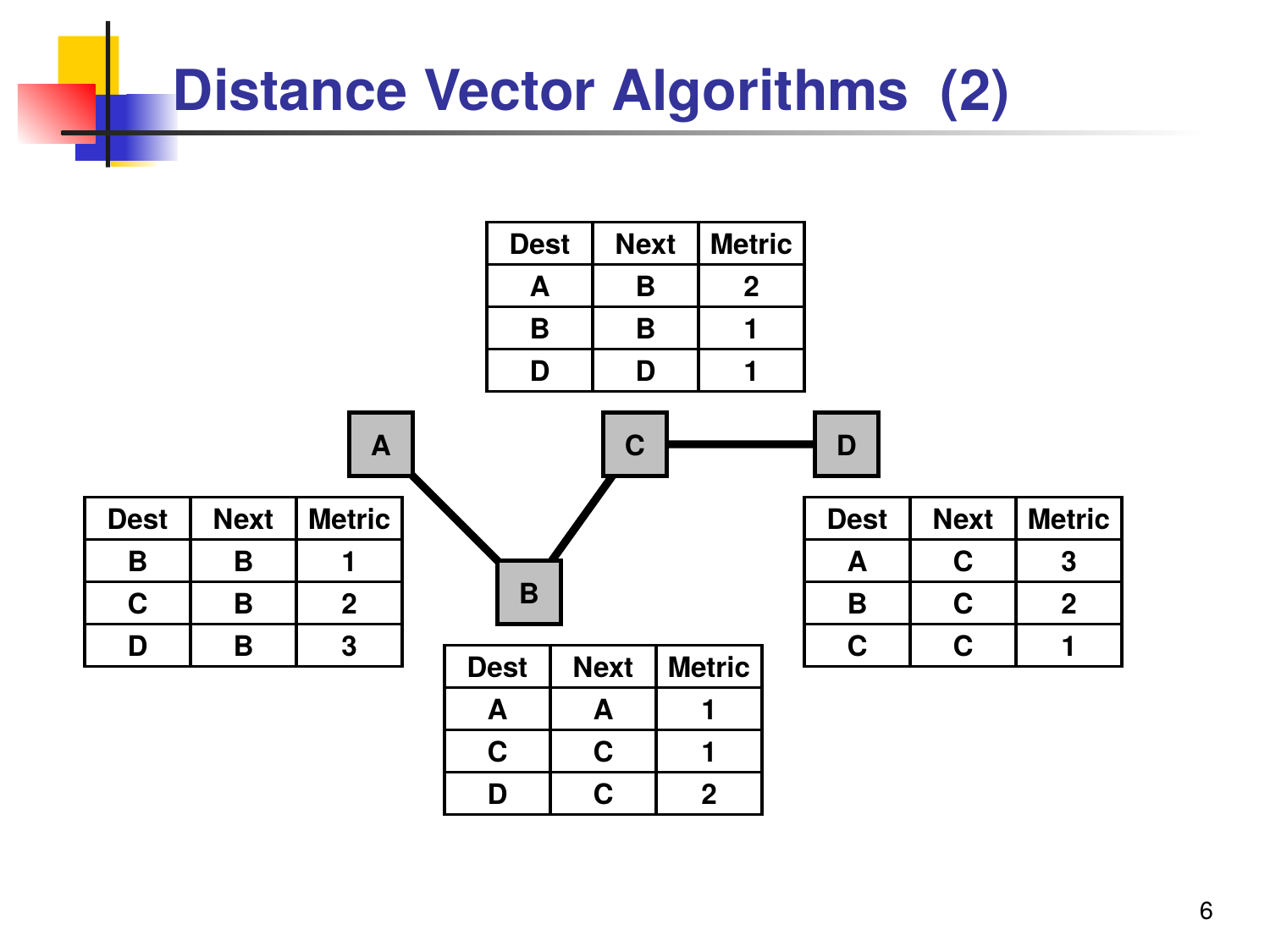

# Distance Vector Algorithms  (2)
Dest
Next
Metric
A
B
2
B
B
1
D
D
1
A
C
D

Dest
Next
Metric
B
B
1
C
B
2
D
B
3
Dest
Next
Metric
A
C
3
B
C
2
C
C
1
B
Dest
Next
Metric
A
A
1
C
C
1
D
C
2